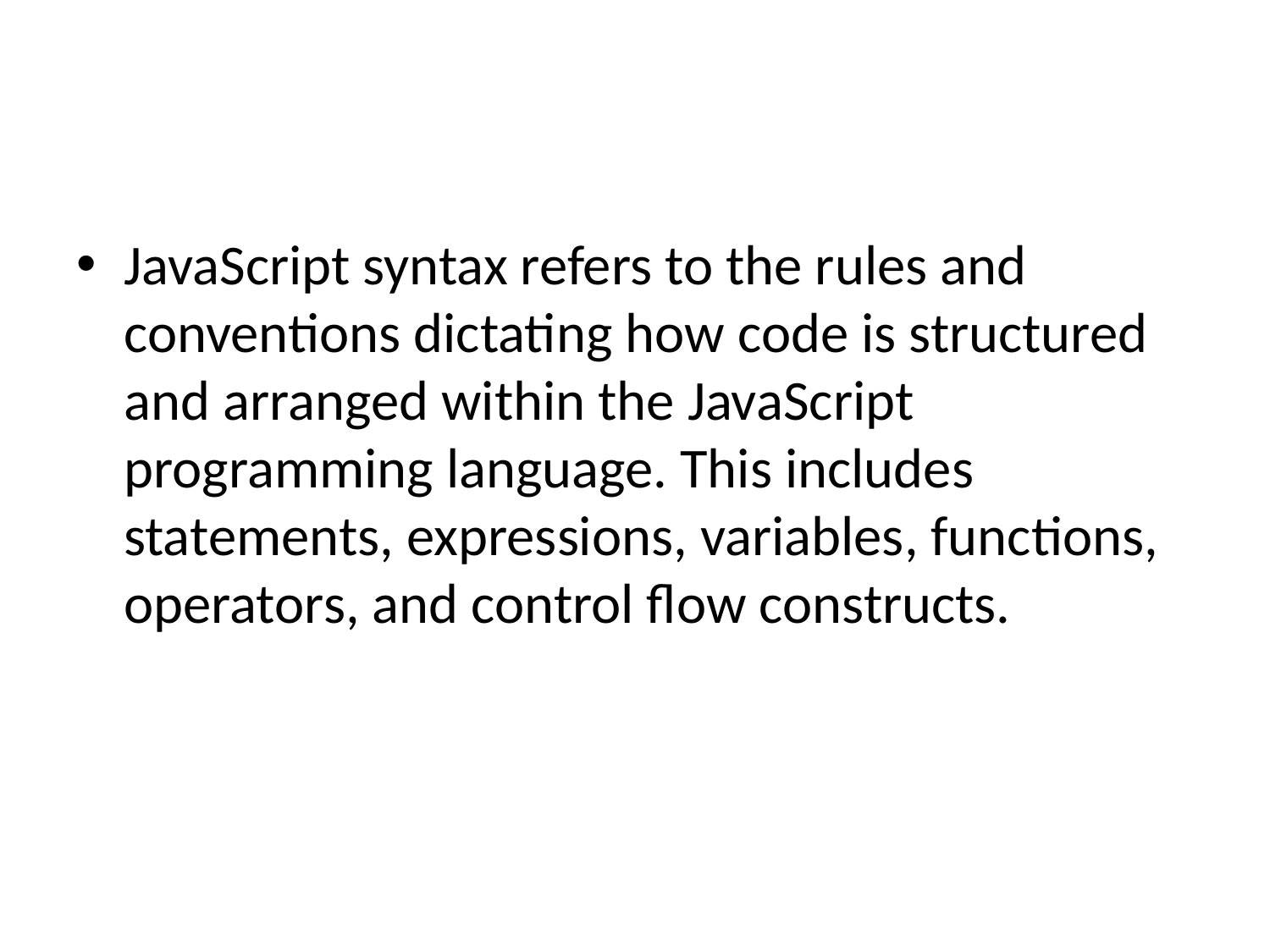

#
JavaScript syntax refers to the rules and conventions dictating how code is structured and arranged within the JavaScript programming language. This includes statements, expressions, variables, functions, operators, and control flow constructs.